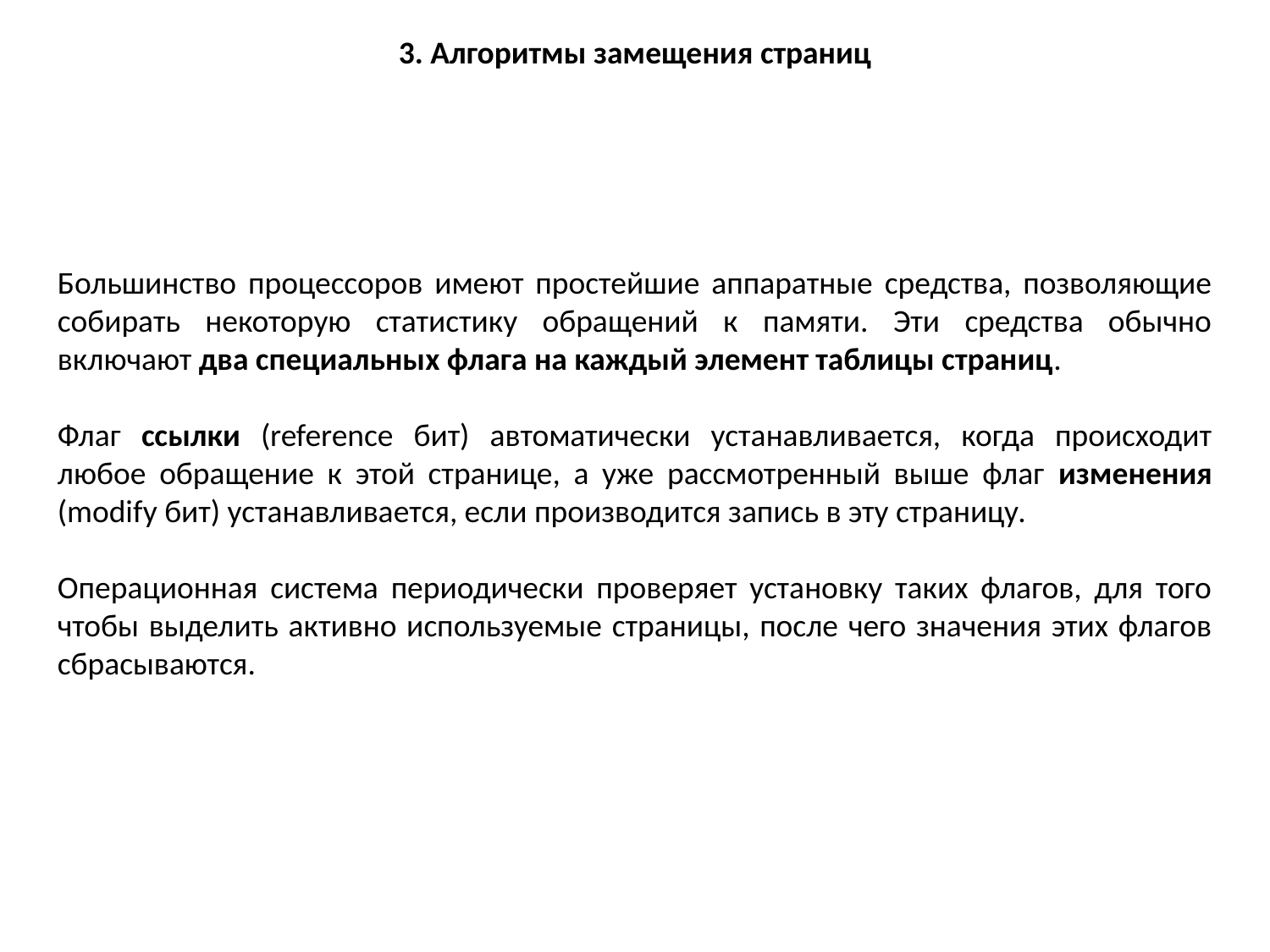

3. Алгоритмы замещения страниц
Большинство процессоров имеют простейшие аппаратные средства, позволяющие собирать некоторую статистику обращений к памяти. Эти средства обычно включают два специальных флага на каждый элемент таблицы страниц.

Флаг ссылки (reference бит) автоматически устанавливается, когда происходит любое обращение к этой странице, а уже рассмотренный выше флаг изменения (modify бит) устанавливается, если производится запись в эту страницу.

Операционная система периодически проверяет установку таких флагов, для того чтобы выделить активно используемые страницы, после чего значения этих флагов сбрасываются.